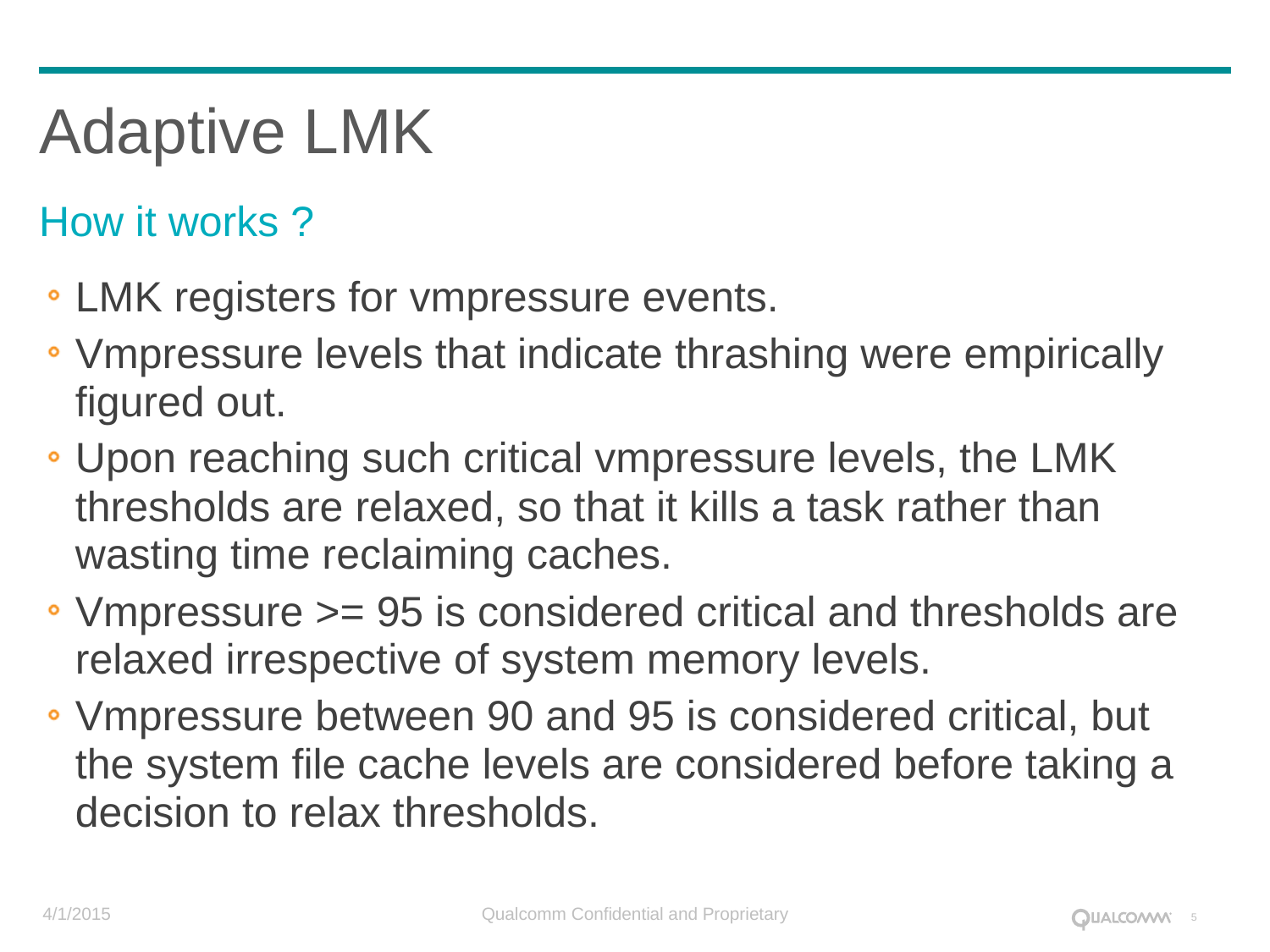

# Adaptive LMK
How it works ?
LMK registers for vmpressure events.
Vmpressure levels that indicate thrashing were empirically figured out.
Upon reaching such critical vmpressure levels, the LMK thresholds are relaxed, so that it kills a task rather than wasting time reclaiming caches.
Vmpressure >= 95 is considered critical and thresholds are relaxed irrespective of system memory levels.
Vmpressure between 90 and 95 is considered critical, but the system file cache levels are considered before taking a decision to relax thresholds.